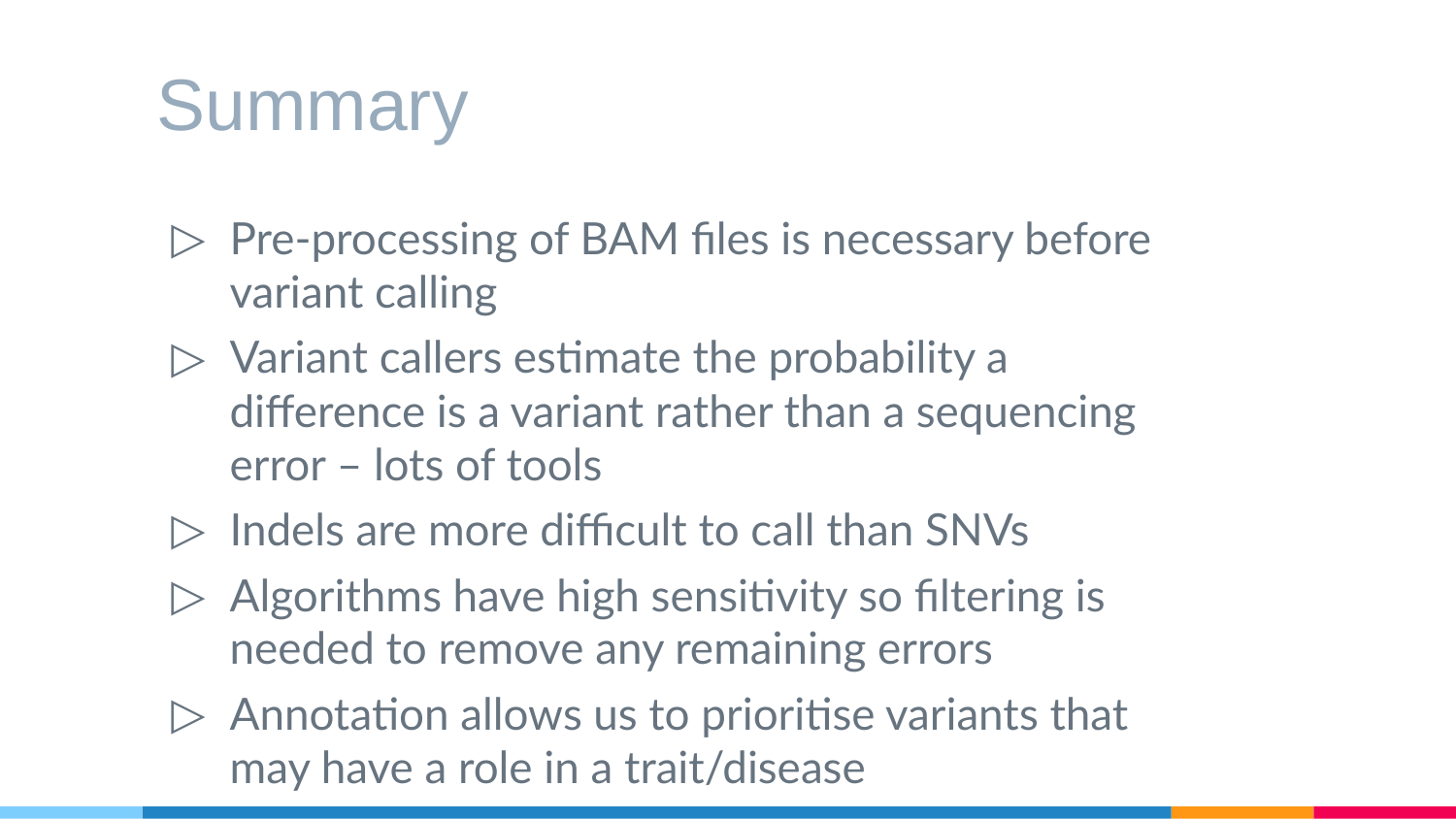

# Summary
Pre-processing of BAM files is necessary before variant calling
Variant callers estimate the probability a difference is a variant rather than a sequencing error – lots of tools
Indels are more difficult to call than SNVs
Algorithms have high sensitivity so filtering is needed to remove any remaining errors
Annotation allows us to prioritise variants that may have a role in a trait/disease